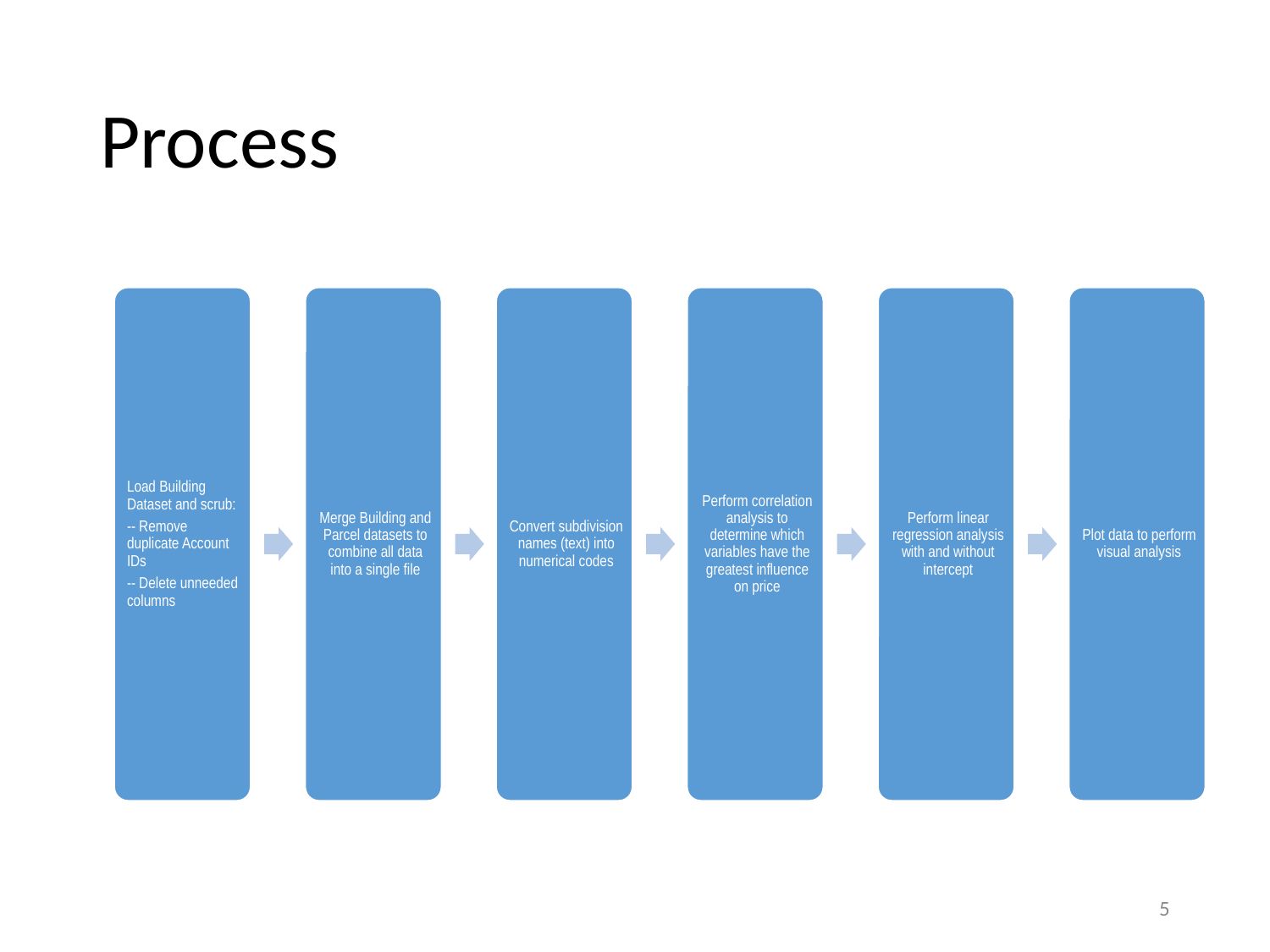

# Process
Load Building Dataset and scrub:
-- Remove duplicate Account IDs
-- Delete unneeded columns

Merge Building and Parcel datasets to combine all data into a single file

Convert subdivision names (text) into numerical codes

Perform correlation analysis to determine which variables have the greatest influence on price

Perform linear regression analysis with and without intercept

Plot data to perform visual analysis
5